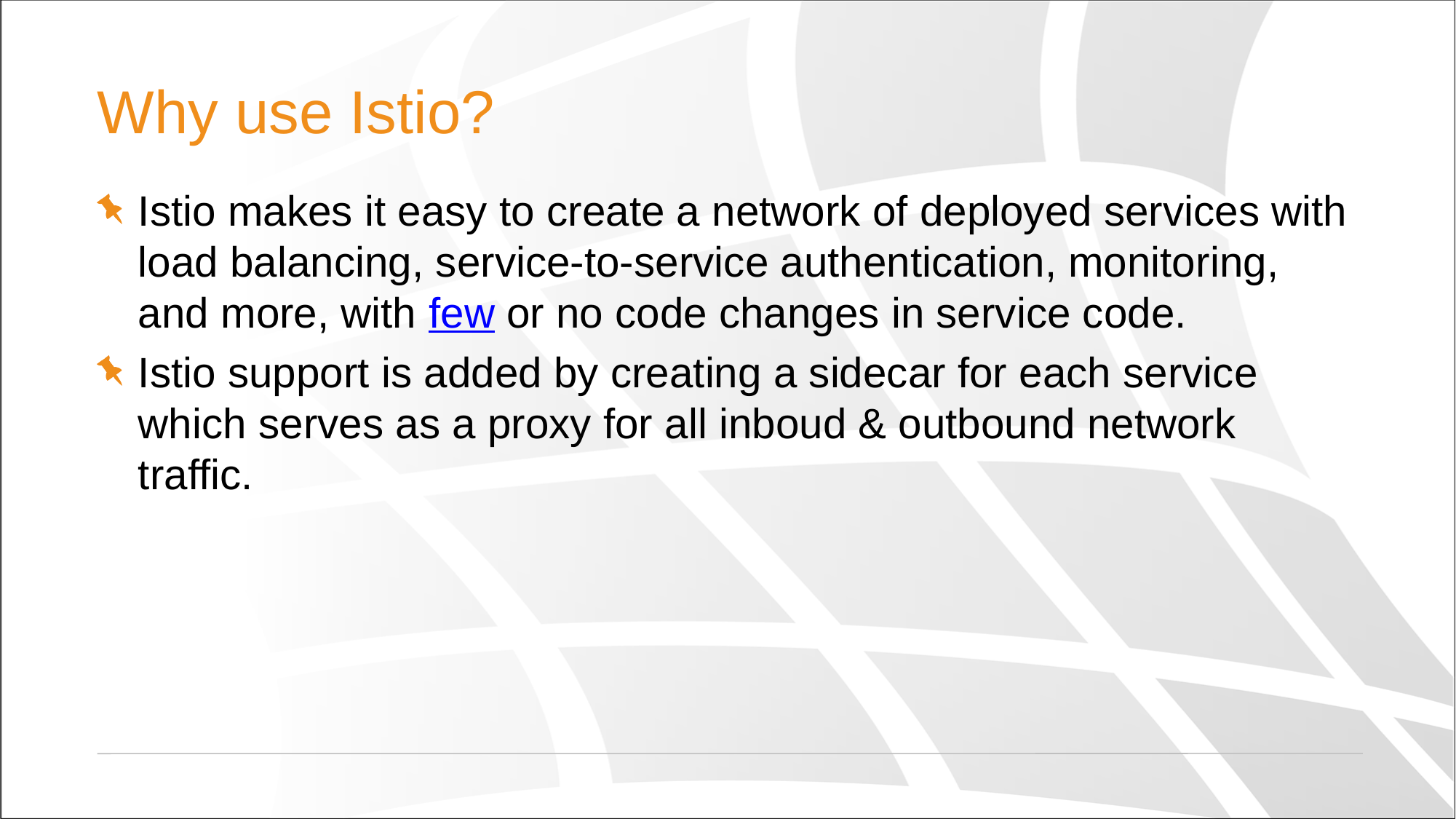

# Why use Istio?
Istio makes it easy to create a network of deployed services with load balancing, service-to-service authentication, monitoring, and more, with few or no code changes in service code.
Istio support is added by creating a sidecar for each service which serves as a proxy for all inboud & outbound network traffic.